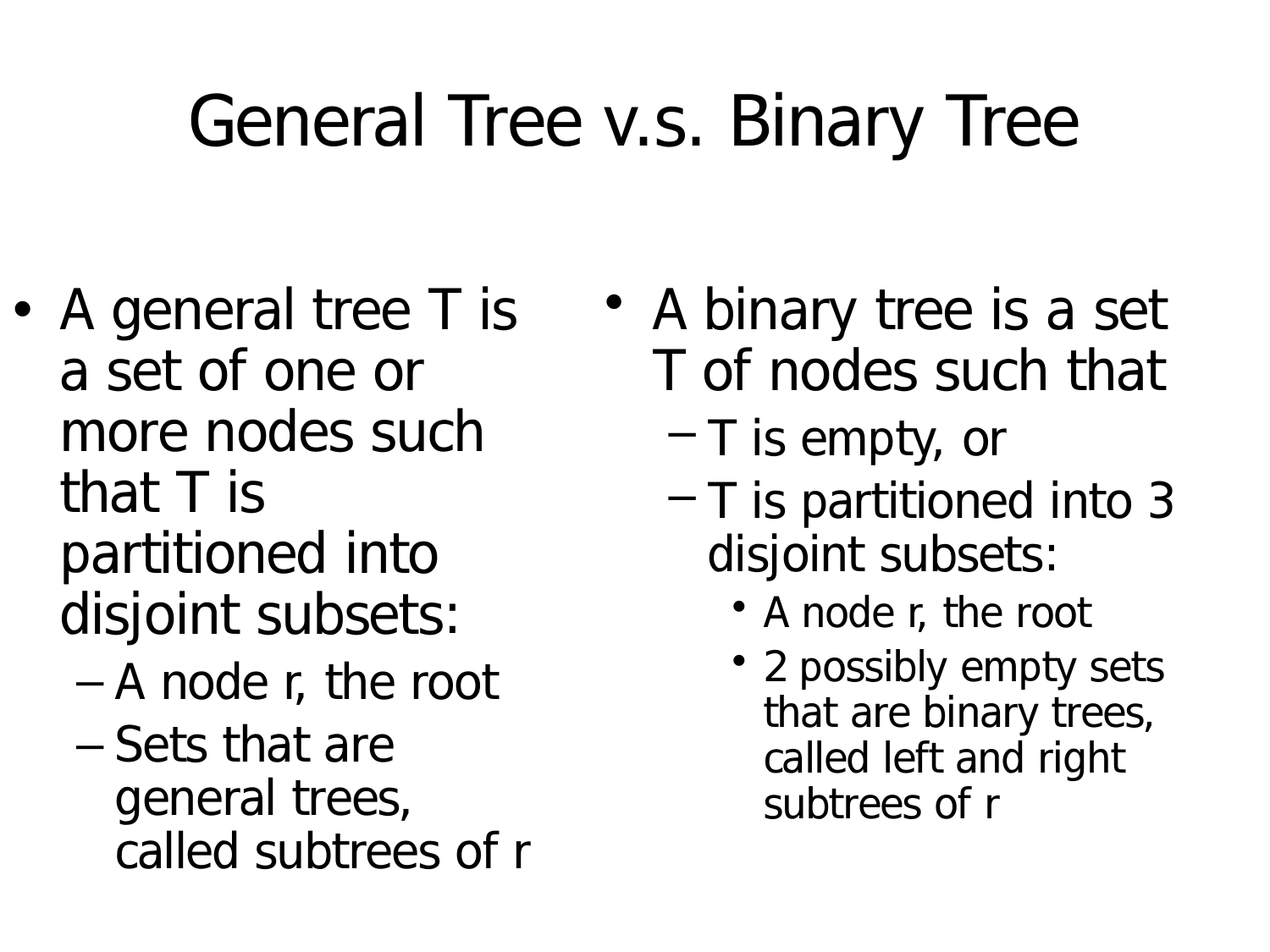

# General Tree v.s. Binary Tree
A general tree T is a set of one or more nodes such that T is partitioned into disjoint subsets:
A node r, the root
Sets that are general trees, called subtrees of r
A binary tree is a set T of nodes such that
T is empty, or
T is partitioned into 3 disjoint subsets:
A node r, the root
2 possibly empty sets that are binary trees, called left and right subtrees of r